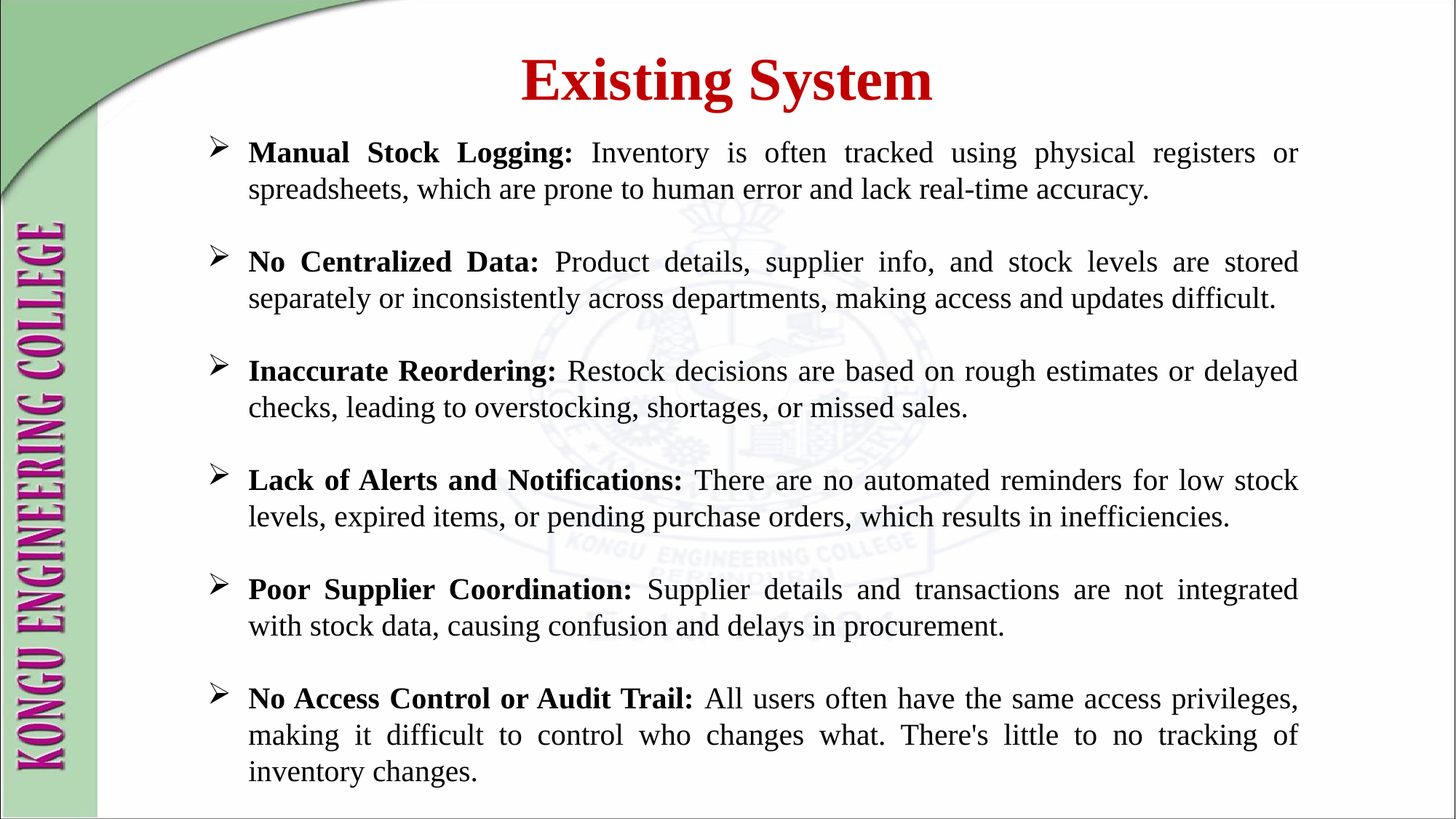

Existing System
Manual Stock Logging: Inventory is often tracked using physical registers or spreadsheets, which are prone to human error and lack real-time accuracy.

No Centralized Data: Product details, supplier info, and stock levels are stored separately or inconsistently across departments, making access and updates difficult.

Inaccurate Reordering: Restock decisions are based on rough estimates or delayed checks, leading to overstocking, shortages, or missed sales.

Lack of Alerts and Notifications: There are no automated reminders for low stock levels, expired items, or pending purchase orders, which results in inefficiencies.

Poor Supplier Coordination: Supplier details and transactions are not integrated with stock data, causing confusion and delays in procurement.

No Access Control or Audit Trail: All users often have the same access privileges, making it difficult to control who changes what. There's little to no tracking of inventory changes.